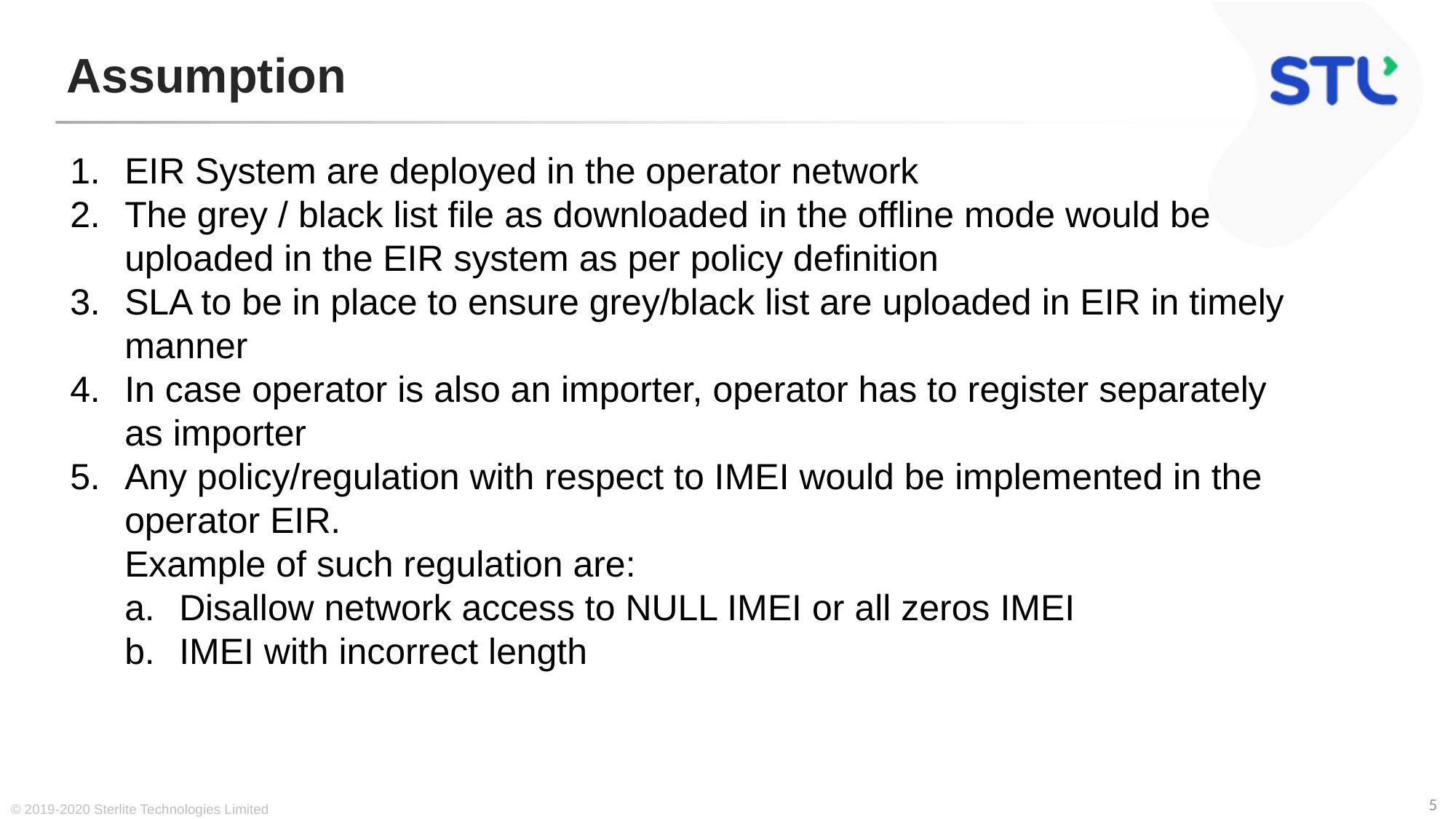

# Assumption
EIR System are deployed in the operator network
The grey / black list file as downloaded in the offline mode would be uploaded in the EIR system as per policy definition
SLA to be in place to ensure grey/black list are uploaded in EIR in timely manner
In case operator is also an importer, operator has to register separately as importer
Any policy/regulation with respect to IMEI would be implemented in the operator EIR.
Example of such regulation are:
Disallow network access to NULL IMEI or all zeros IMEI
IMEI with incorrect length
© 2019-2020 Sterlite Technologies Limited
5